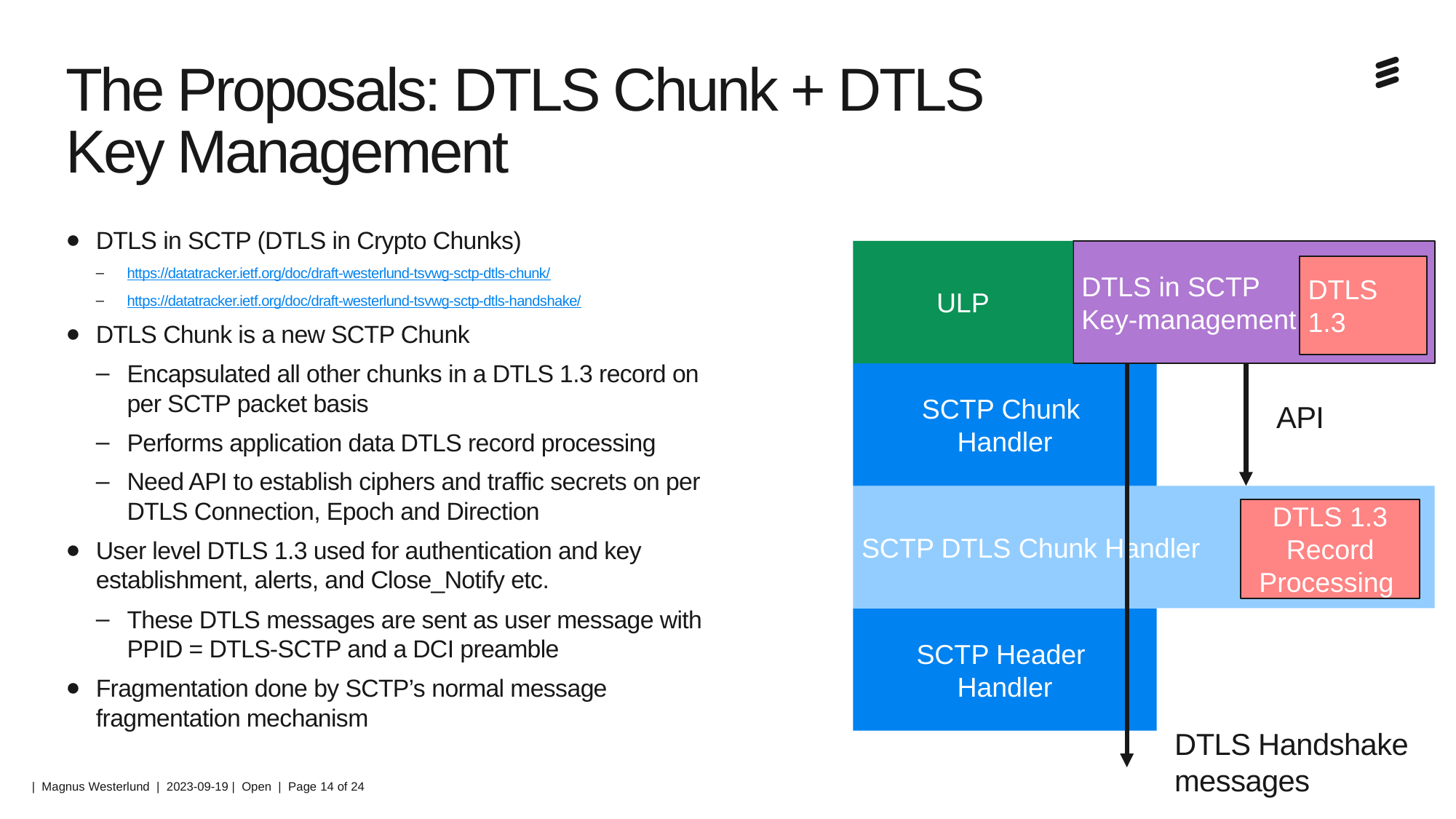

# The Proposals: DTLS Chunk + DTLS Key Management
DTLS in SCTP (DTLS in Crypto Chunks)
https://datatracker.ietf.org/doc/draft-westerlund-tsvwg-sctp-dtls-chunk/
https://datatracker.ietf.org/doc/draft-westerlund-tsvwg-sctp-dtls-handshake/
DTLS Chunk is a new SCTP Chunk
Encapsulated all other chunks in a DTLS 1.3 record on per SCTP packet basis
Performs application data DTLS record processing
Need API to establish ciphers and traffic secrets on per DTLS Connection, Epoch and Direction
User level DTLS 1.3 used for authentication and key establishment, alerts, and Close_Notify etc.
These DTLS messages are sent as user message with PPID = DTLS-SCTP and a DCI preamble
Fragmentation done by SCTP’s normal message fragmentation mechanism

ULP
DTLS in SCTP
Key-management
DTLS 1.3

SCTP Chunk
Handler
API
SCTP DTLS Chunk Handler
DTLS 1.3
Record
Processing
SCTP Header
Handler
DTLS Handshake
messages